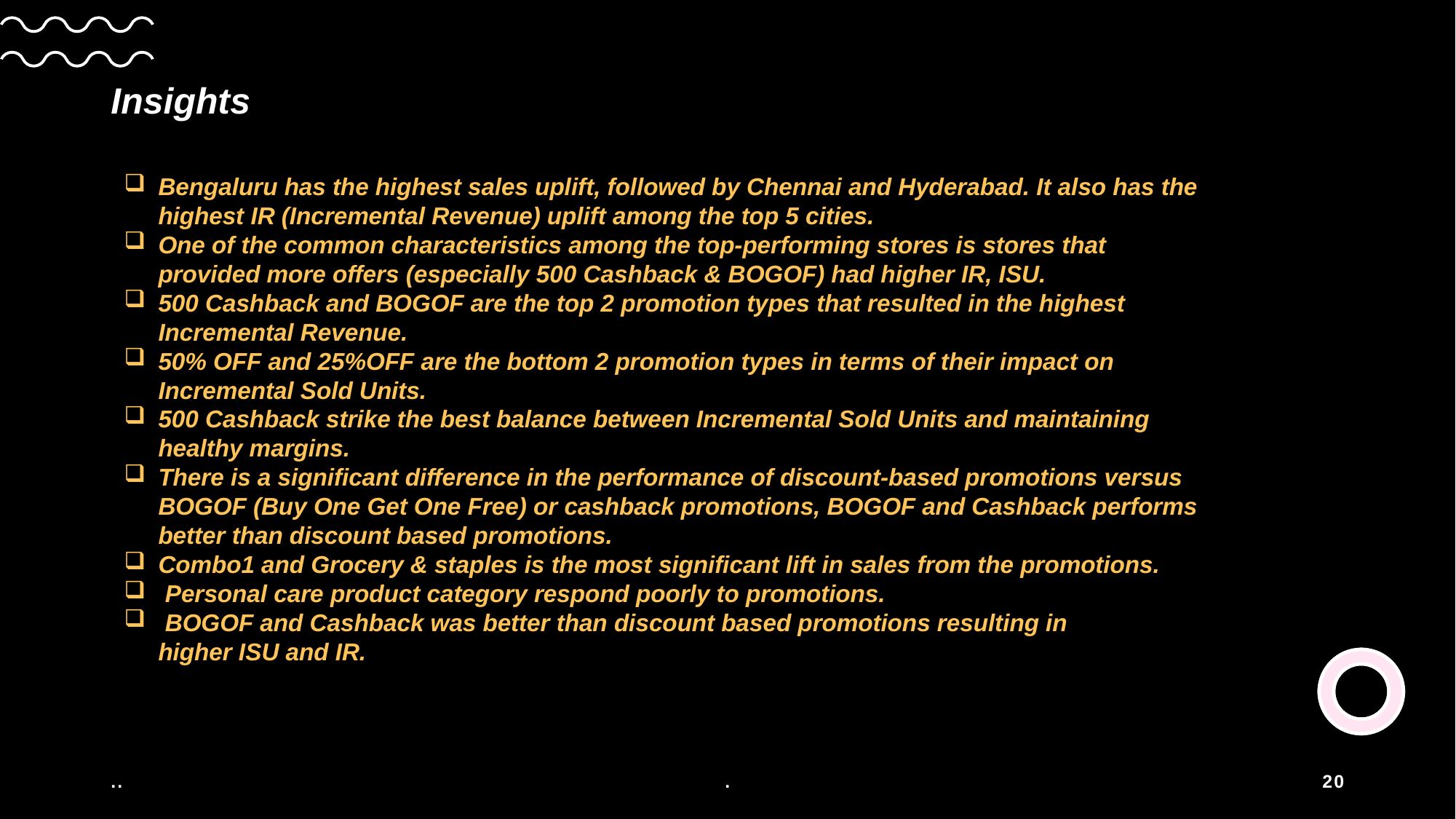

# Insights
Bengaluru has the highest sales uplift, followed by Chennai and Hyderabad. It also has the highest IR (Incremental Revenue) uplift among the top 5 cities.
One of the common characteristics among the top-performing stores is stores that provided more offers (especially 500 Cashback & BOGOF) had higher IR, ISU.
500 Cashback and BOGOF are the top 2 promotion types that resulted in the highest Incremental Revenue.
50% OFF and 25%OFF are the bottom 2 promotion types in terms of their impact on Incremental Sold Units.
500 Cashback strike the best balance between Incremental Sold Units and maintaining healthy margins.
There is a significant difference in the performance of discount-based promotions versus BOGOF (Buy One Get One Free) or cashback promotions, BOGOF and Cashback performs better than discount based promotions.
Combo1 and Grocery & staples is the most significant lift in sales from the promotions.
 Personal care product category respond poorly to promotions.
 BOGOF and Cashback was better than discount based promotions resulting in higher ISU and IR.
..
.
20